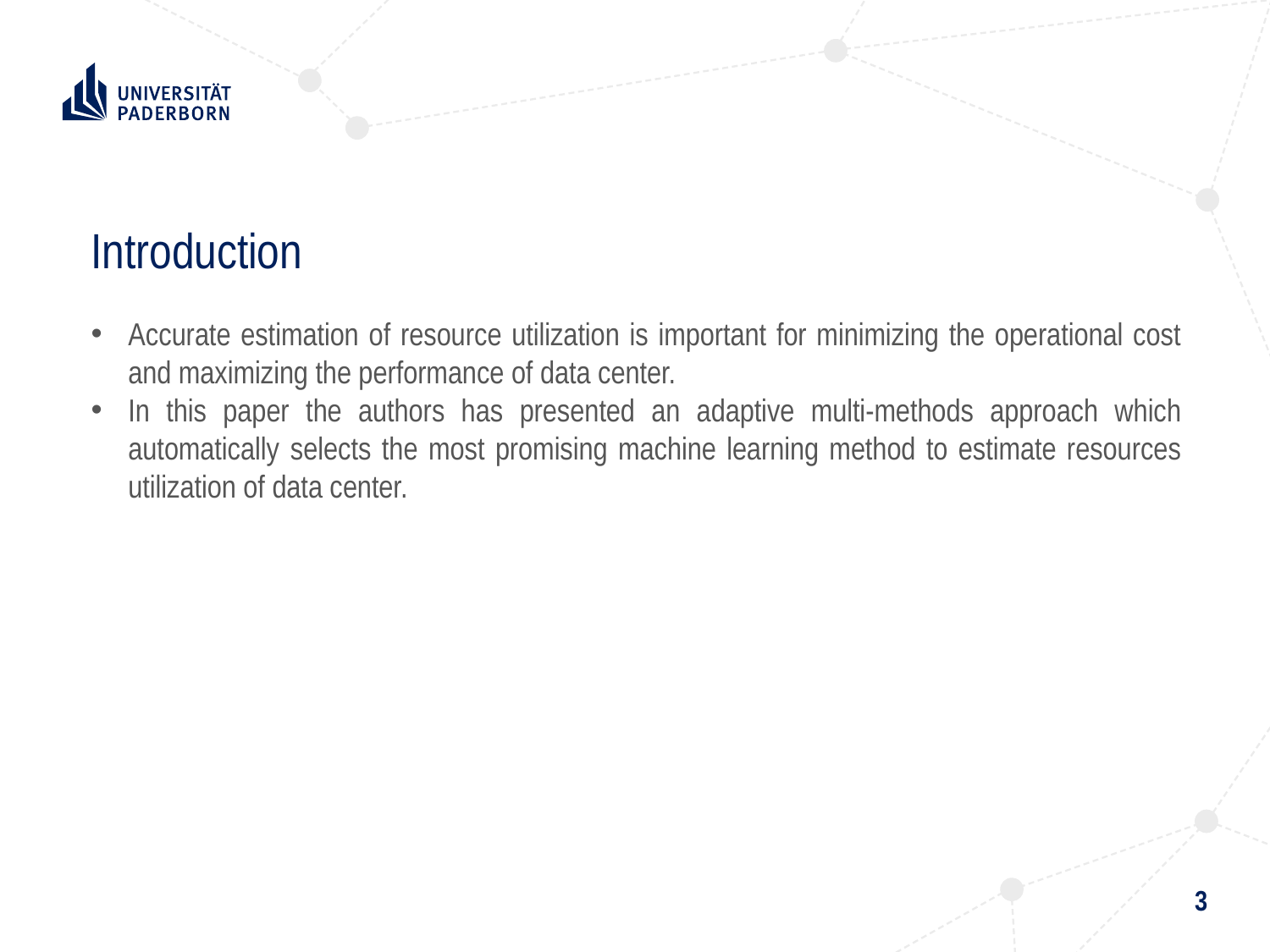

# Introduction
Accurate estimation of resource utilization is important for minimizing the operational cost and maximizing the performance of data center.
In this paper the authors has presented an adaptive multi-methods approach which automatically selects the most promising machine learning method to estimate resources utilization of data center.

3